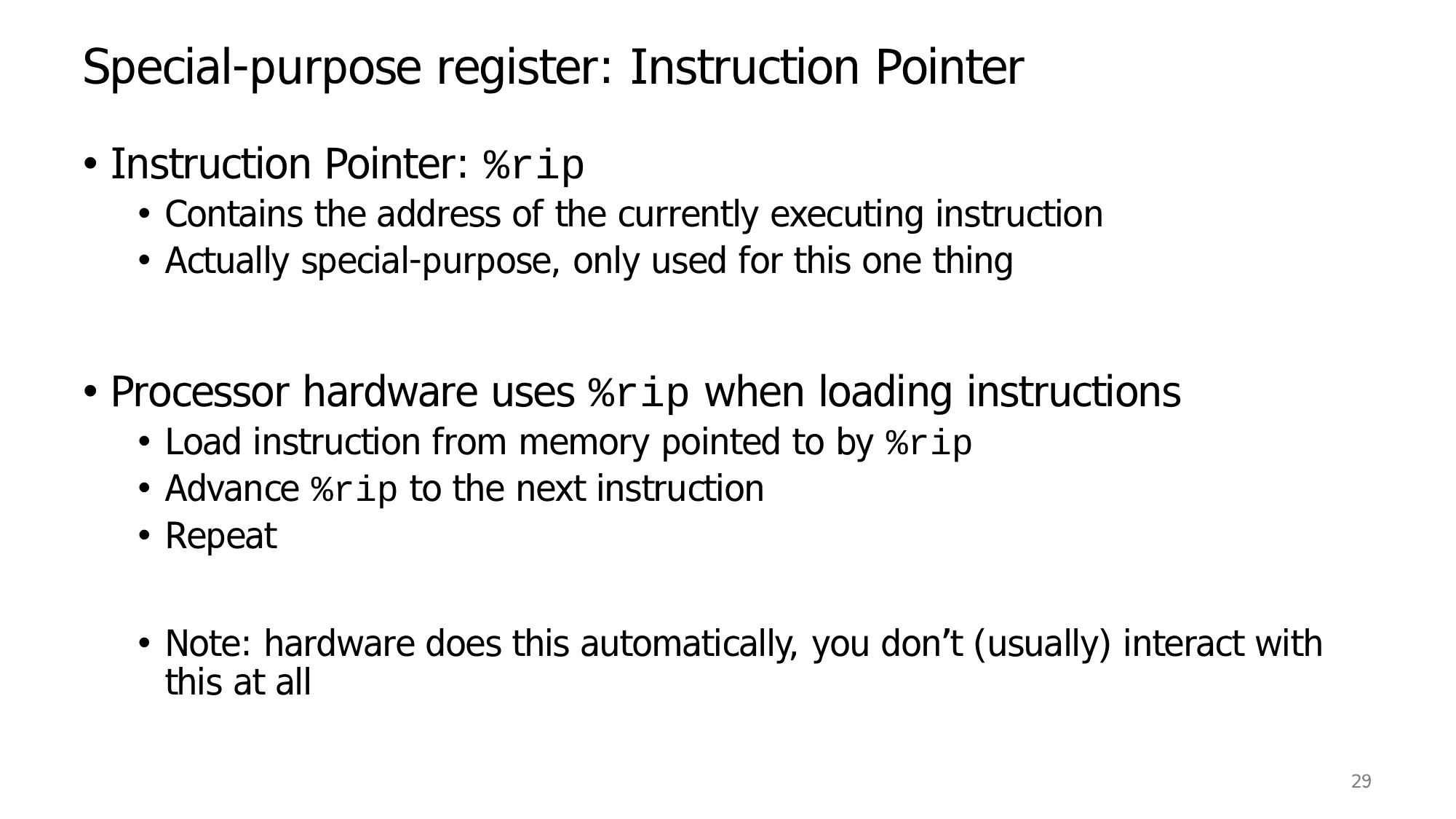

# Special-purpose register: Instruction Pointer
Instruction Pointer: %rip
Contains the address of the currently executing instruction
Actually special-purpose, only used for this one thing

Processor hardware uses %rip when loading instructions
Load instruction from memory pointed to by %rip
Advance %rip to the next instruction
Repeat

Note: hardware does this automatically, you don’t (usually) interact with this at all

29